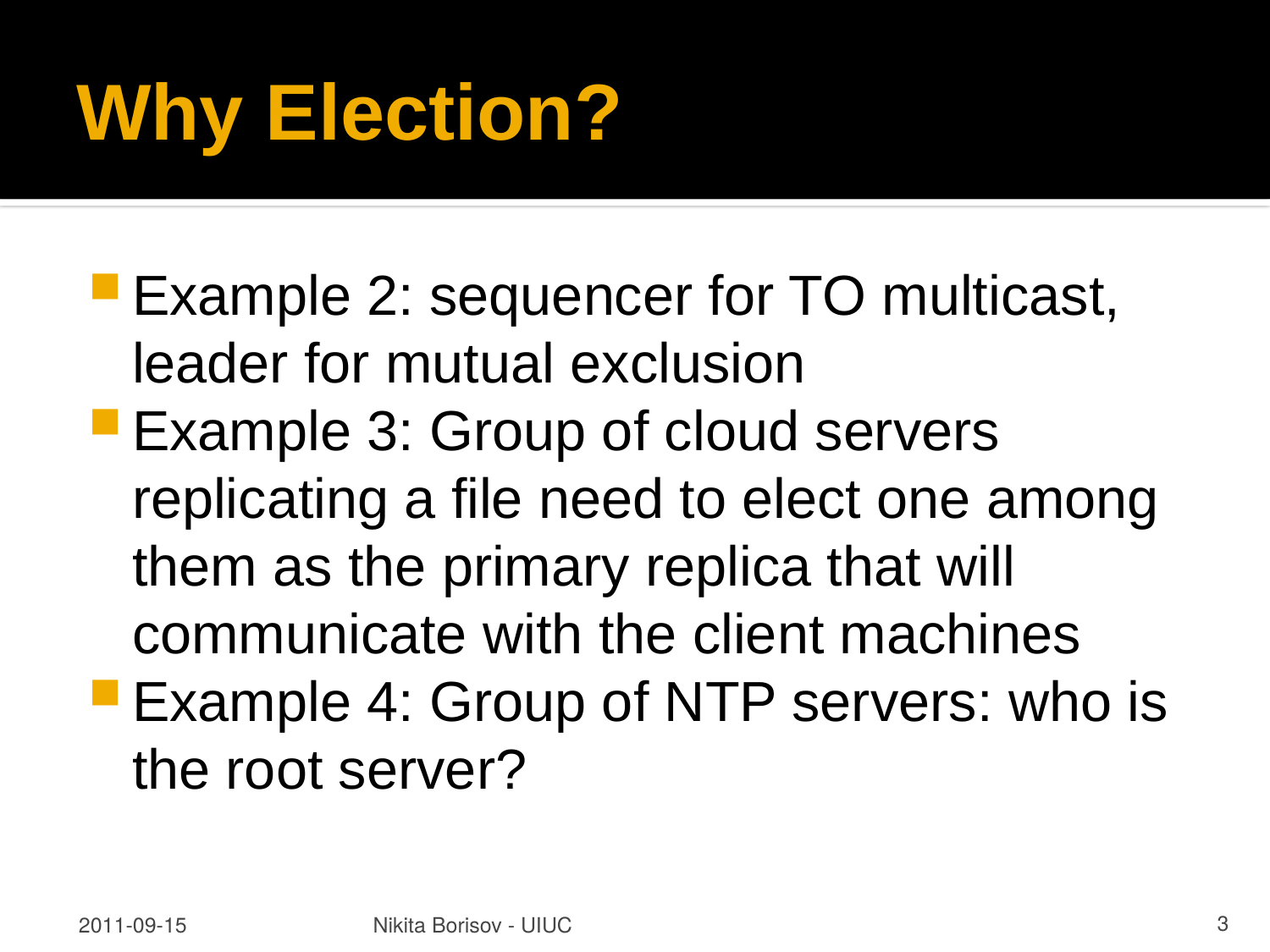

# Why Election?
Example 2: sequencer for TO multicast, leader for mutual exclusion
Example 3: Group of cloud servers replicating a file need to elect one among them as the primary replica that will communicate with the client machines
Example 4: Group of NTP servers: who is the root server?

2011-09-15
Nikita Borisov - UIUC
3